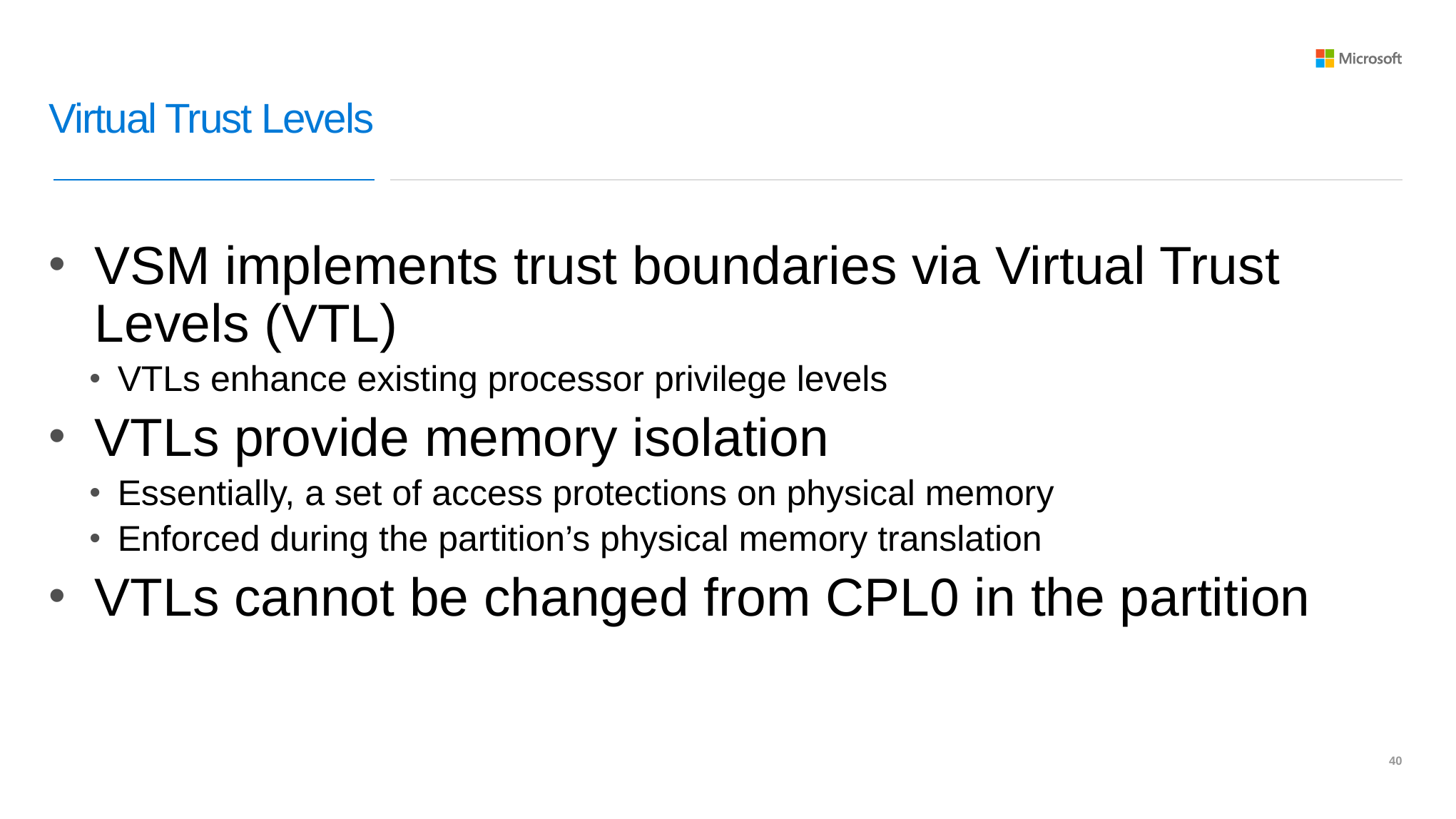

# Virtual Trust Levels
VSM implements trust boundaries via Virtual Trust Levels (VTL)
VTLs enhance existing processor privilege levels
VTLs provide memory isolation
Essentially, a set of access protections on physical memory
Enforced during the partition’s physical memory translation
VTLs cannot be changed from CPL0 in the partition
40